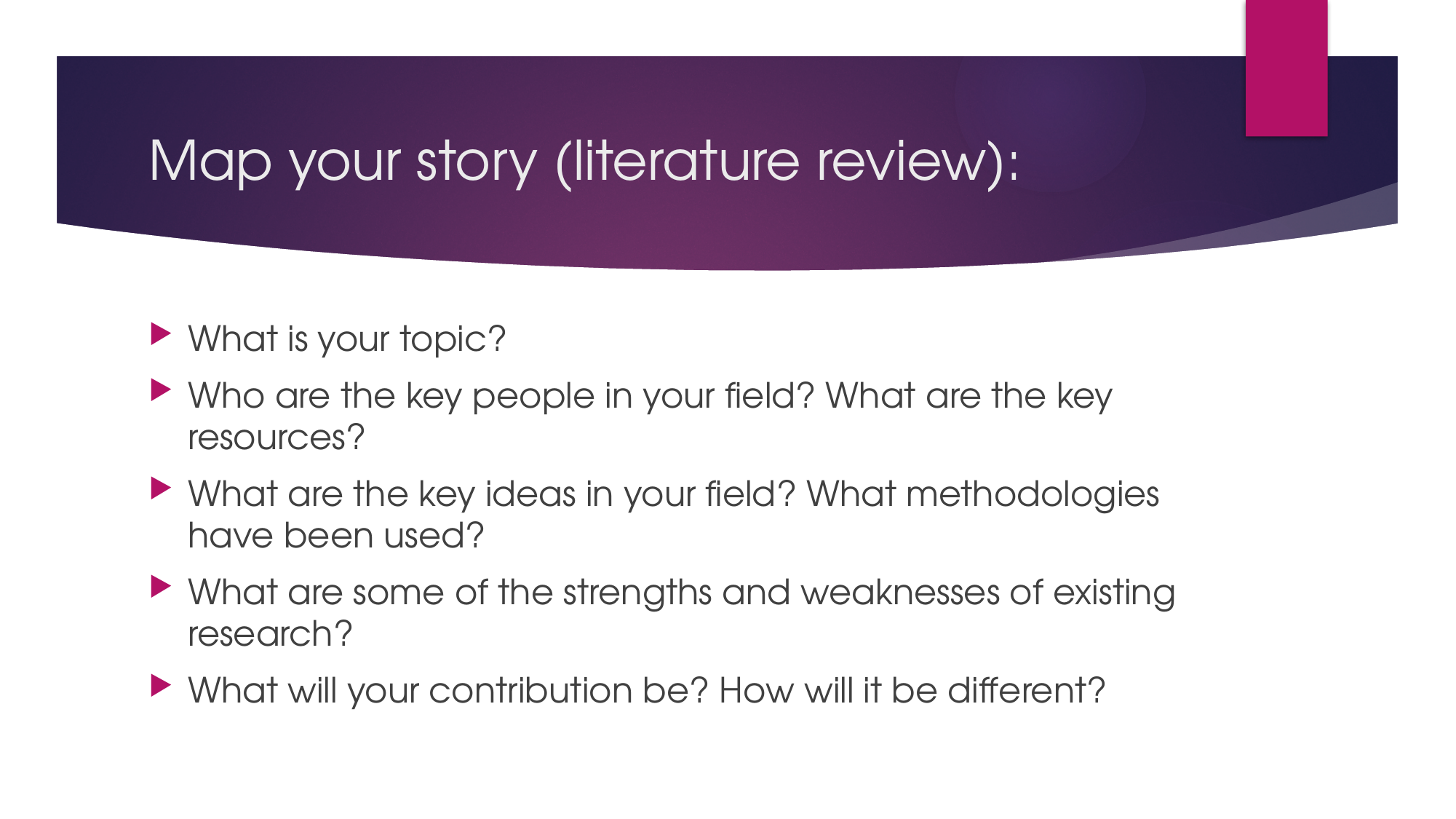

# Map your story (literature review):
What is your topic?
Who are the key people in your field? What are the key resources?
What are the key ideas in your field? What methodologies have been used?
What are some of the strengths and weaknesses of existing research?
What will your contribution be? How will it be different?